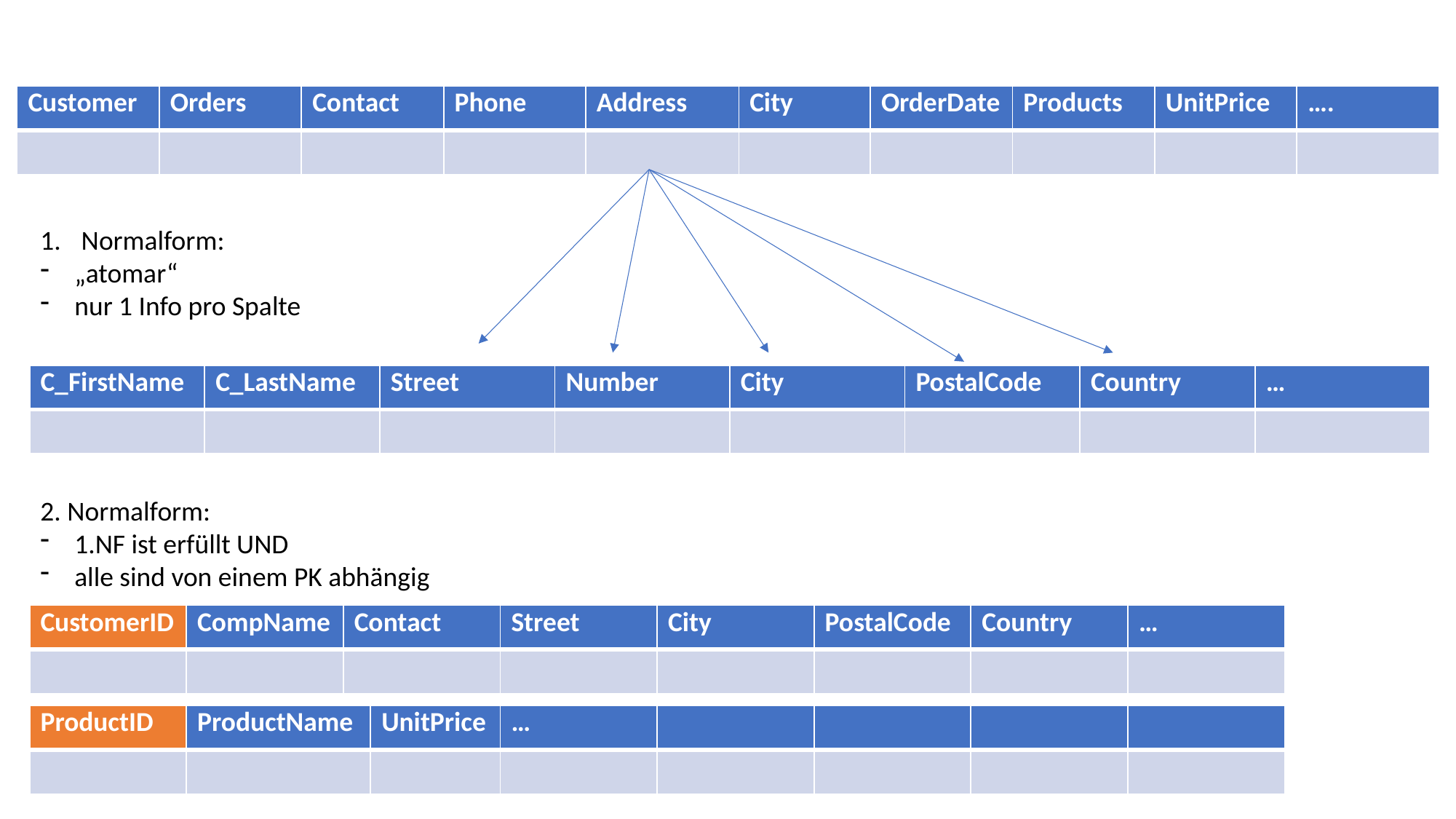

| Customer | Orders | Contact | Phone | Address | City | OrderDate | Products | UnitPrice | …. |
| --- | --- | --- | --- | --- | --- | --- | --- | --- | --- |
|  |  |  |  |  |  |  |  |  |  |
Normalform:
„atomar“
nur 1 Info pro Spalte
| C\_FirstName | C\_LastName | Street | Number | City | PostalCode | Country | … |
| --- | --- | --- | --- | --- | --- | --- | --- |
|  |  |  |  |  |  |  |  |
2. Normalform:
1.NF ist erfüllt UND
alle sind von einem PK abhängig
| CustomerID | CompName | Contact | Street | City | PostalCode | Country | … |
| --- | --- | --- | --- | --- | --- | --- | --- |
|  |  |  |  |  |  |  |  |
| ProductID | ProductName | UnitPrice | … |  |  |  |  |
| --- | --- | --- | --- | --- | --- | --- | --- |
|  |  |  |  |  |  |  |  |